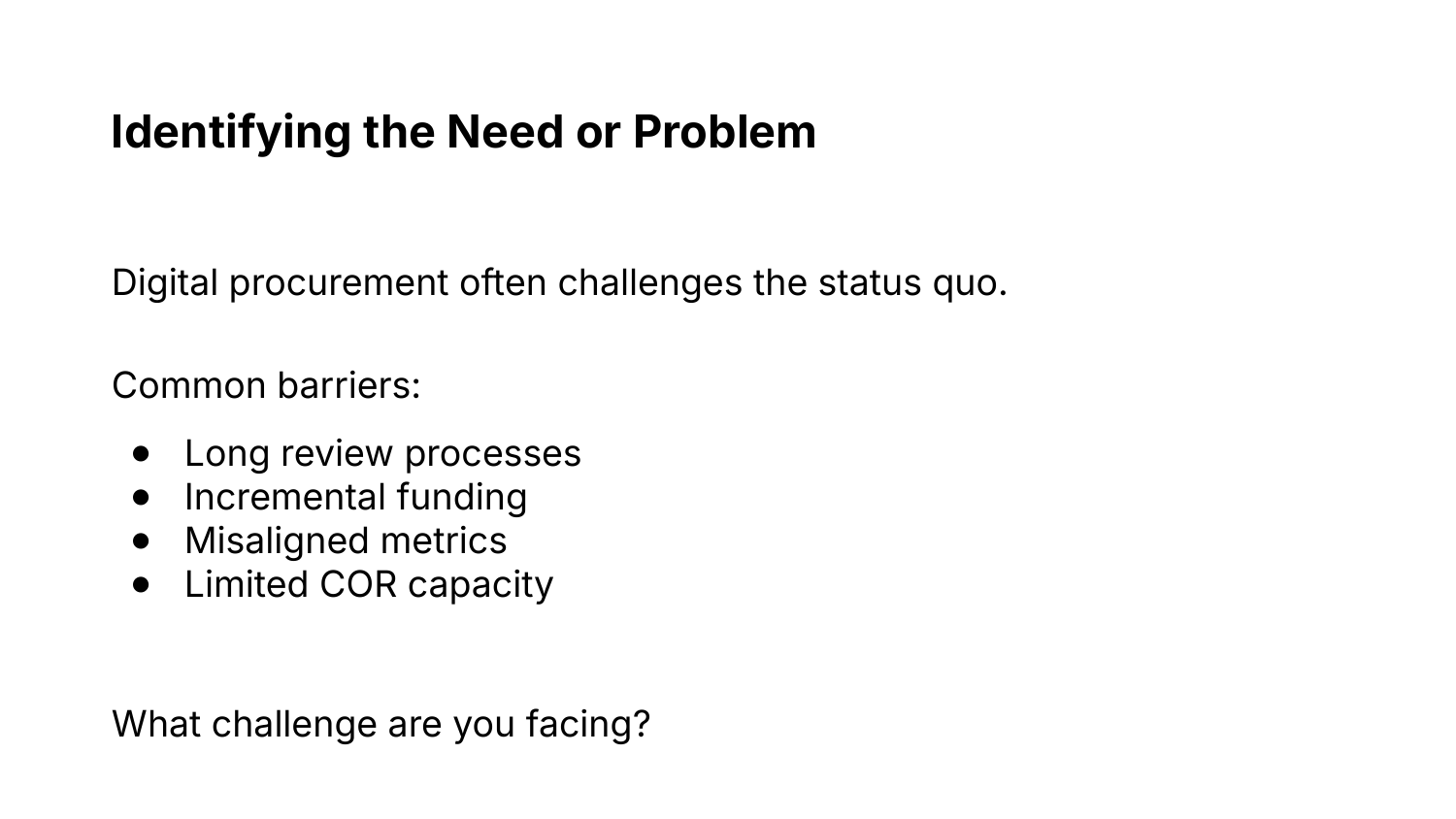

Identifying the Need or Problem
Digital procurement often challenges the status quo.
Common barriers:
Long review processes
Incremental funding
Misaligned metrics
Limited COR capacity

What challenge are you facing?